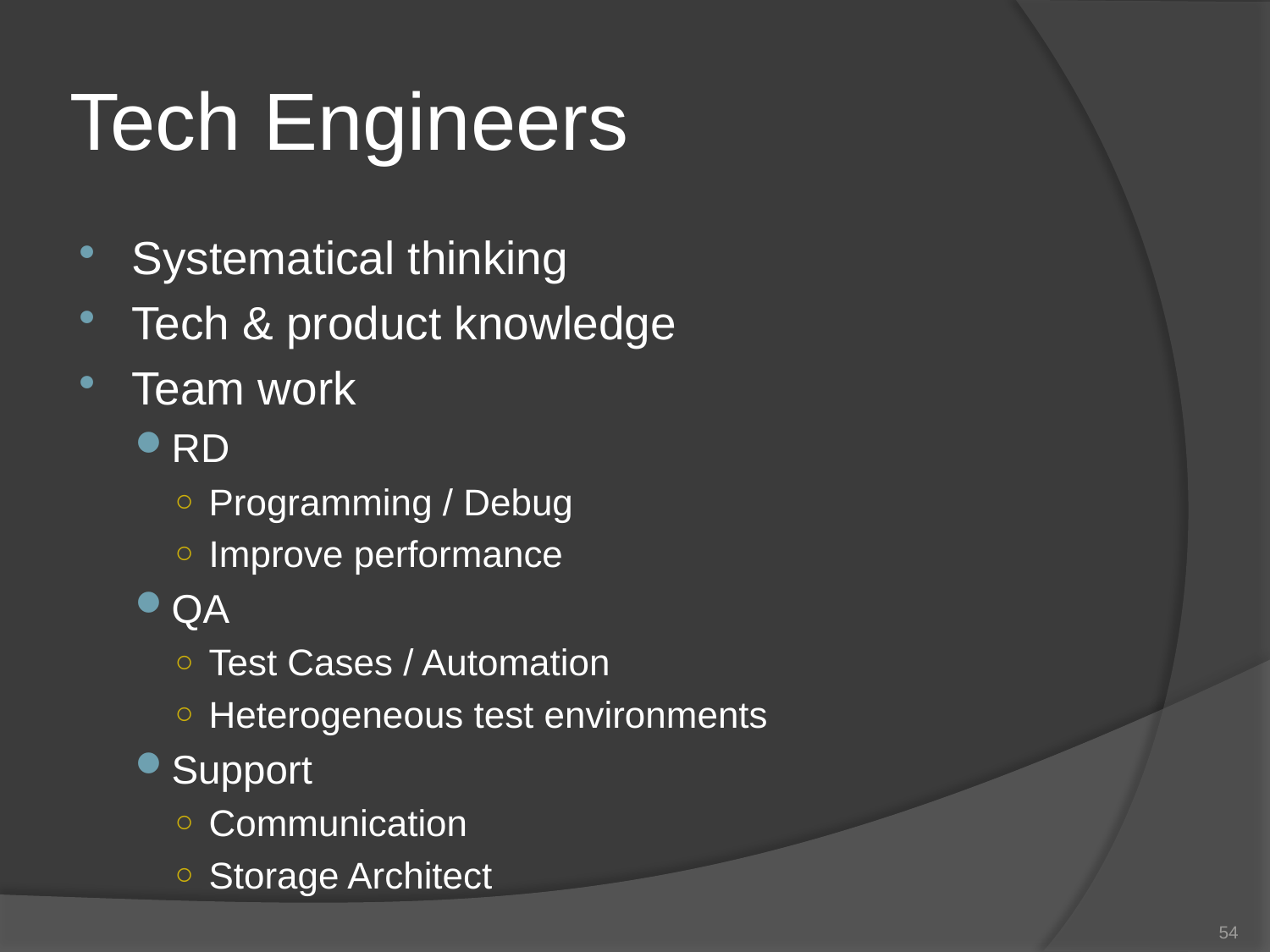

# Tech Engineers
Systematical thinking
Tech & product knowledge
Team work
RD
Programming / Debug
Improve performance
QA
Test Cases / Automation
Heterogeneous test environments
Support
Communication
Storage Architect

54